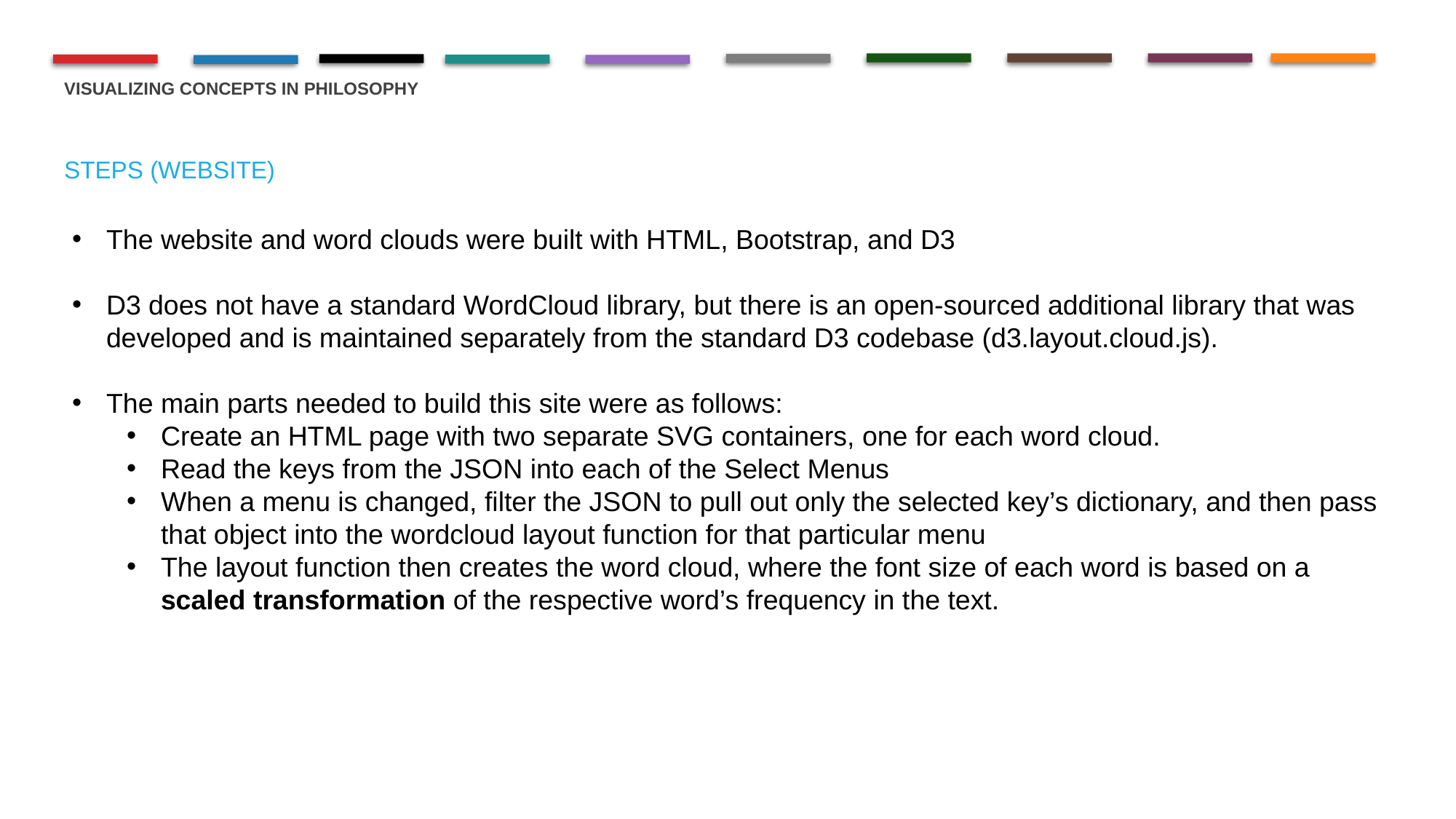

# Visualizing concepts in philosophy
Steps (website)
The website and word clouds were built with HTML, Bootstrap, and D3
D3 does not have a standard WordCloud library, but there is an open-sourced additional library that was developed and is maintained separately from the standard D3 codebase (d3.layout.cloud.js).
The main parts needed to build this site were as follows:
Create an HTML page with two separate SVG containers, one for each word cloud.
Read the keys from the JSON into each of the Select Menus
When a menu is changed, filter the JSON to pull out only the selected key’s dictionary, and then pass that object into the wordcloud layout function for that particular menu
The layout function then creates the word cloud, where the font size of each word is based on a
scaled transformation of the respective word’s frequency in the text.